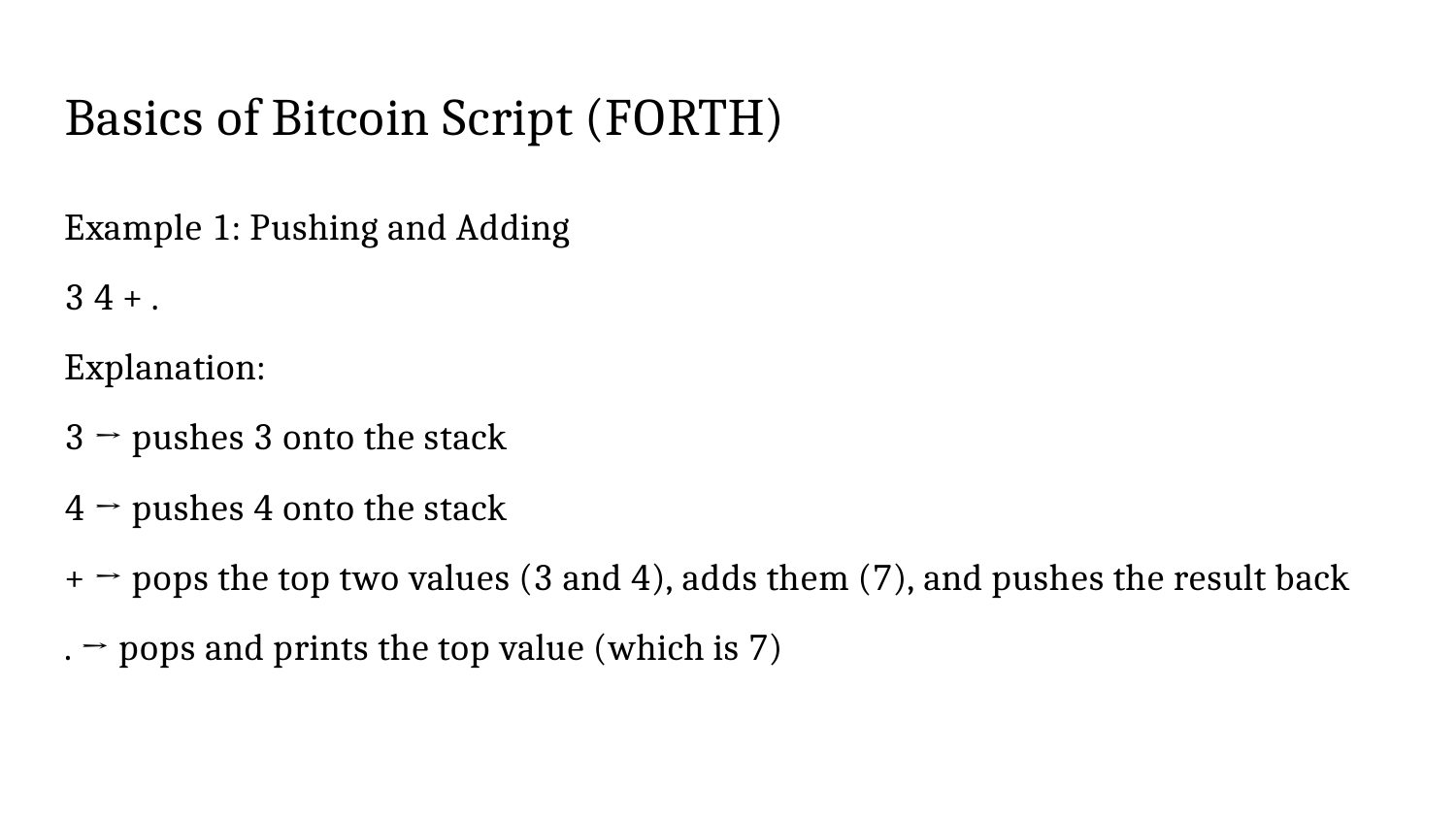

# Basics of Bitcoin Script (FORTH)
Example 1: Pushing and Adding
3 4 + .
Explanation:
3 → pushes 3 onto the stack
4 → pushes 4 onto the stack
+ → pops the top two values (3 and 4), adds them (7), and pushes the result back
. → pops and prints the top value (which is 7)